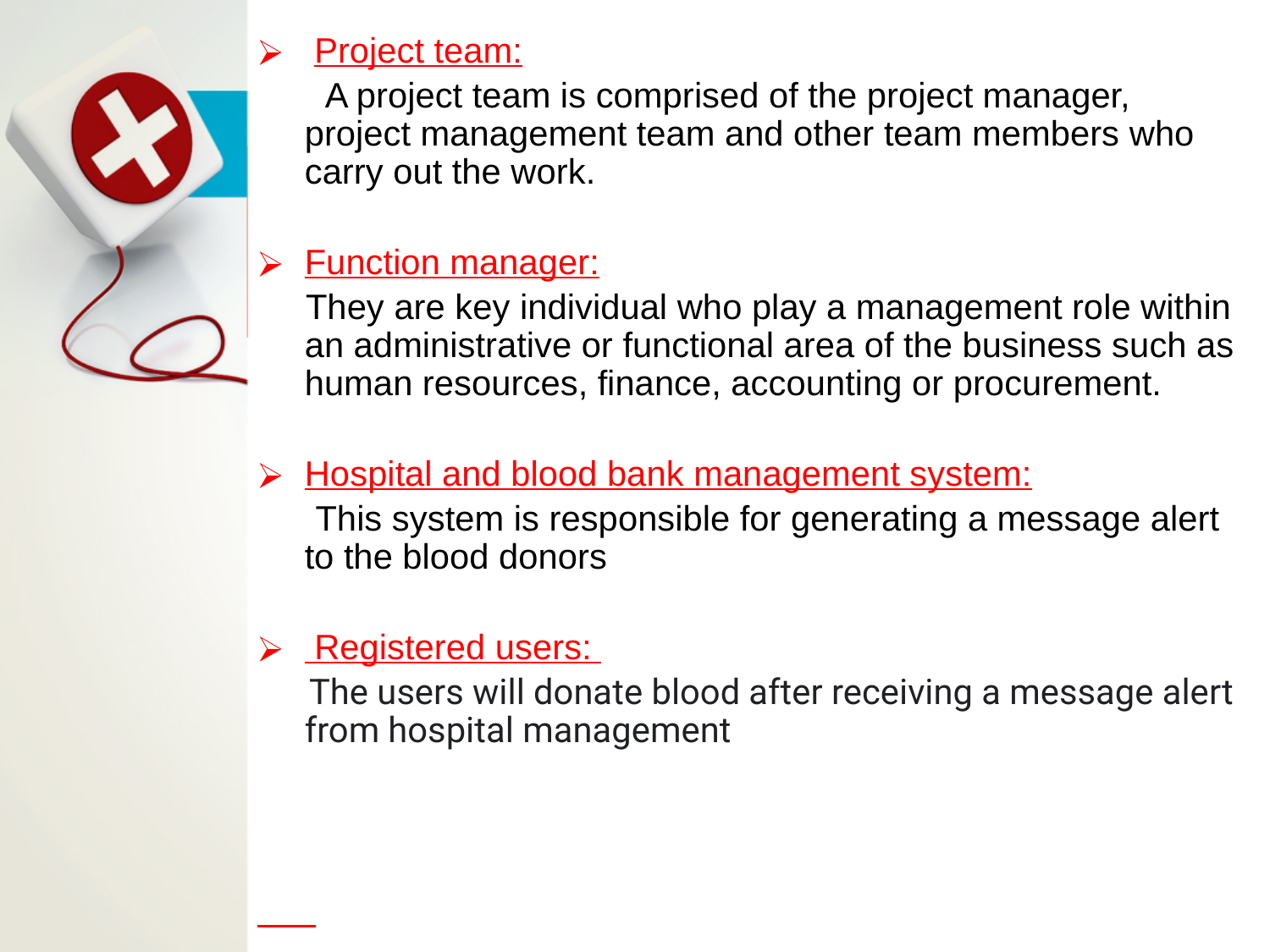

#
 Project team:
       A project team is comprised of the project manager, project management team and other team members who carry out the work.

Function manager:
     They are key individual who play a management role within an administrative or functional area of the business such as human resources, finance, accounting or procurement.

Hospital and blood bank management system:
      This system is responsible for generating a message alert to the blood donors

 Registered users:
      The users will donate blood after receiving a message alert from hospital management